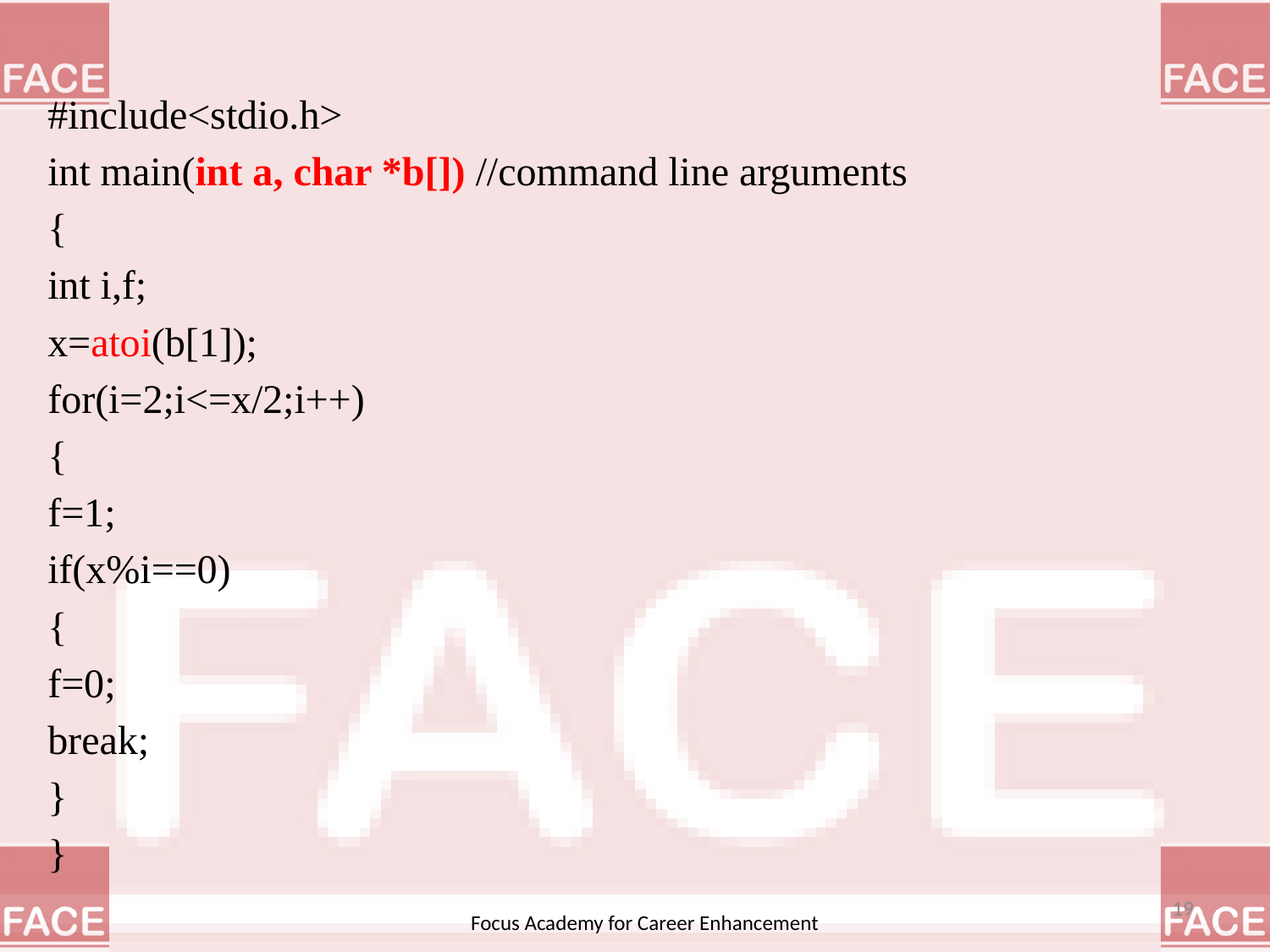

#include<stdio.h>
int main(int a, char *b[]) //command line arguments
{
int i,f;
x=atoi(b[1]);
for(i=2;i<=x/2;i++)
{
f=1;
if(x%i==0)
{
f=0;
break;
}
}
19